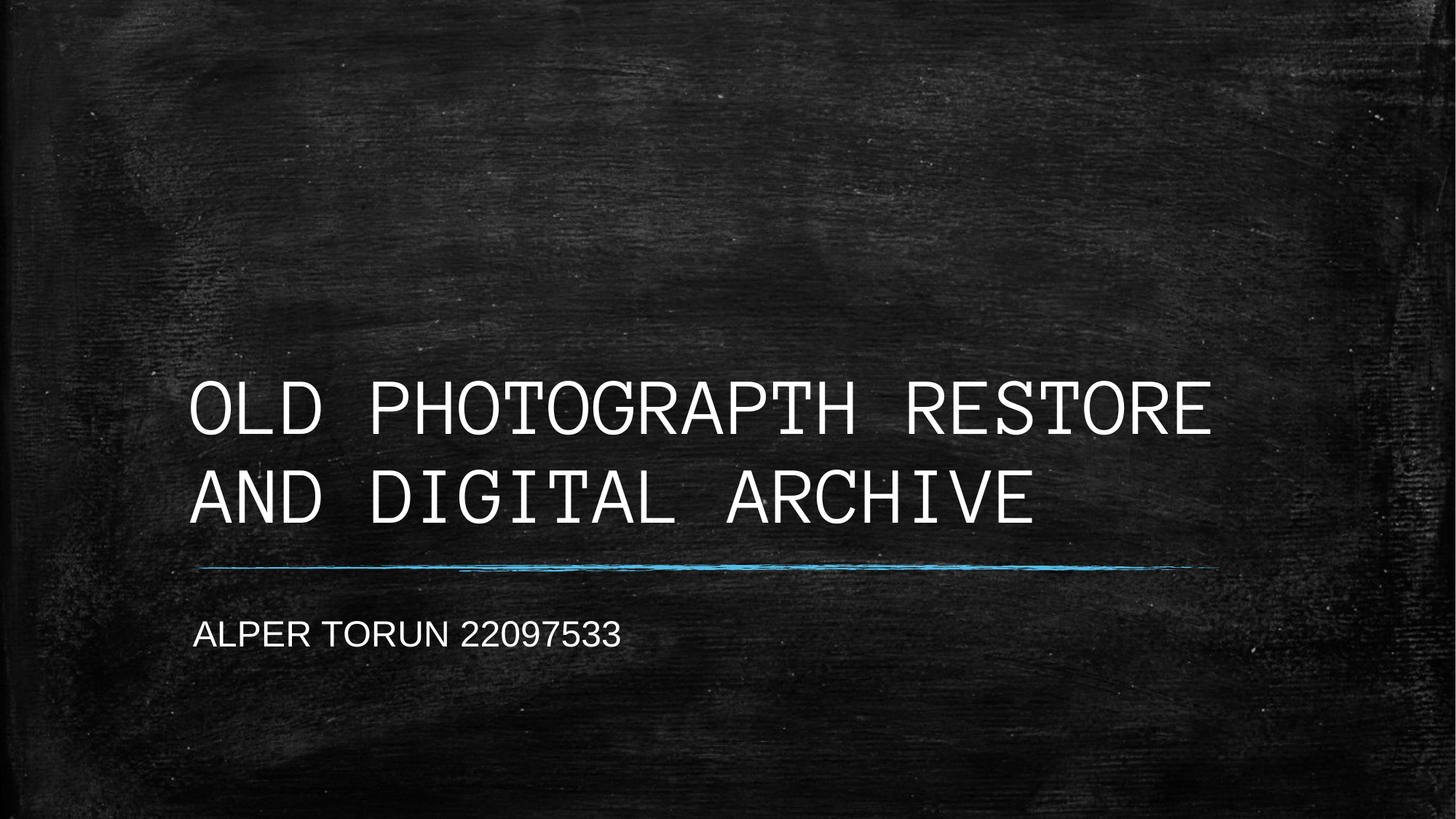

# OLD PHOTOGRAPTH RESTORE AND DIGITAL ARCHIVE
ALPER TORUN 22097533